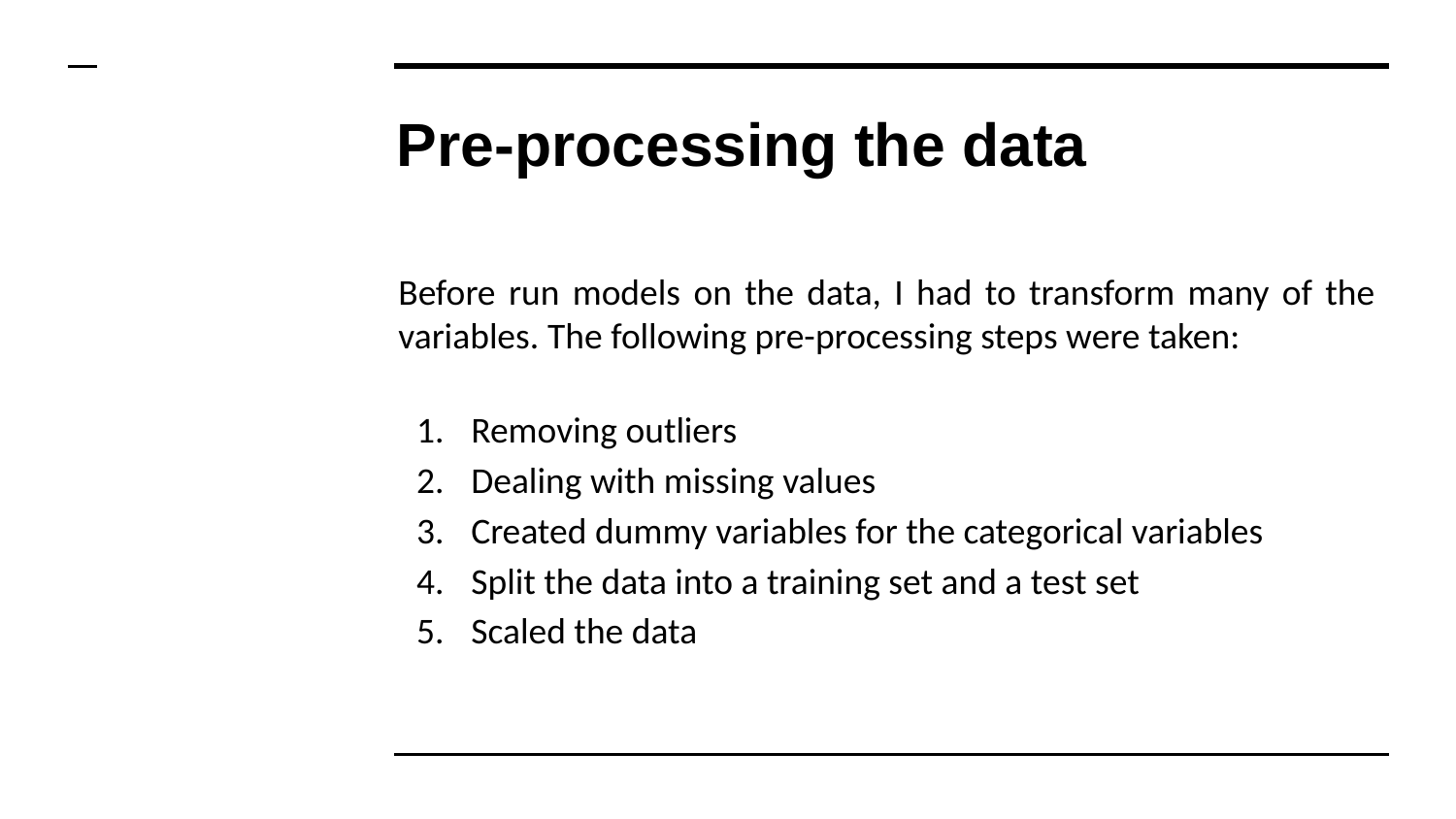

# Pre-processing the data
Before run models on the data, I had to transform many of the variables. The following pre-processing steps were taken:
Removing outliers
Dealing with missing values
Created dummy variables for the categorical variables
Split the data into a training set and a test set
Scaled the data